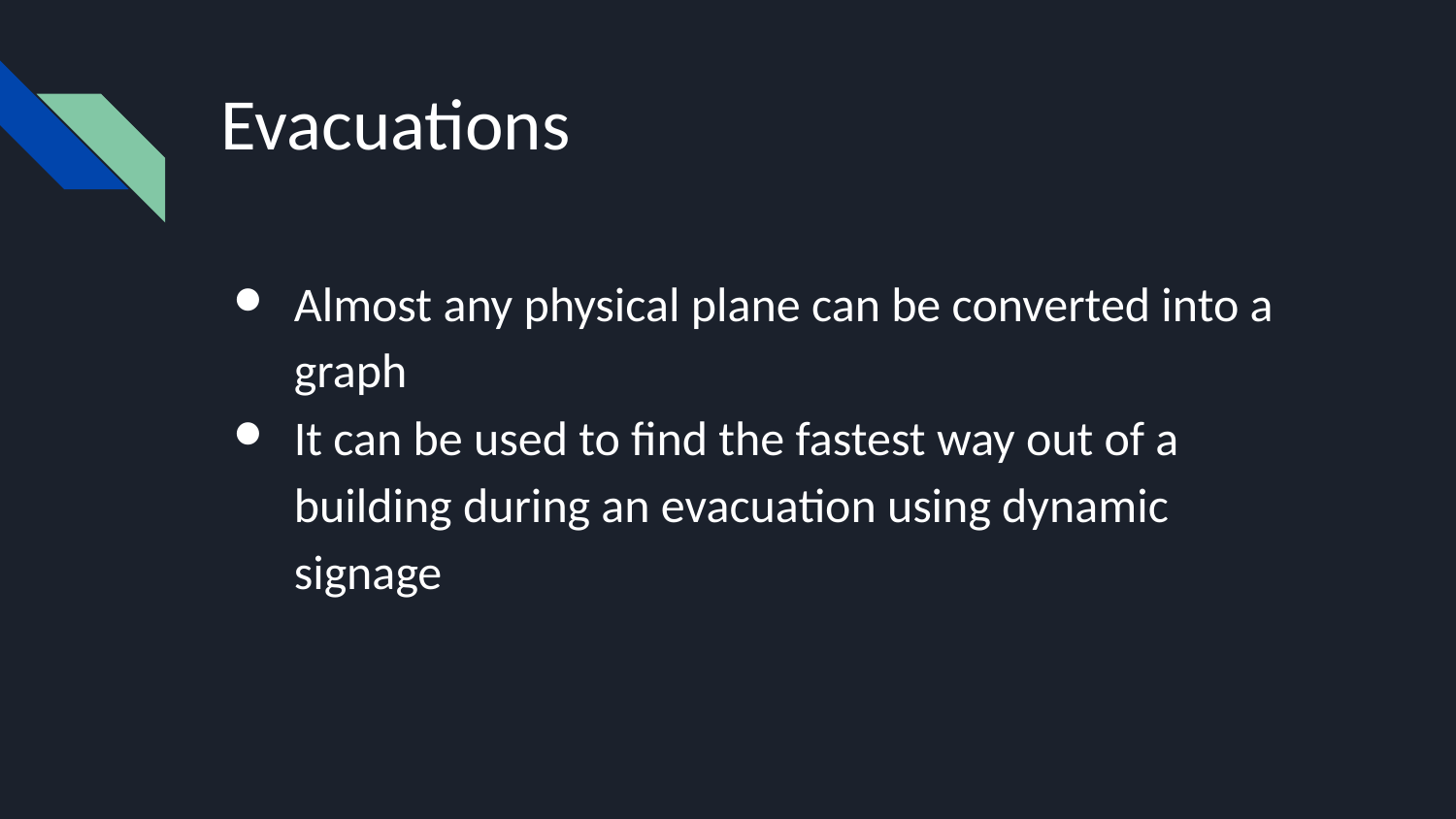

# Evacuations

Almost any physical plane can be converted into a graph
It can be used to find the fastest way out of a building during an evacuation using dynamic signage